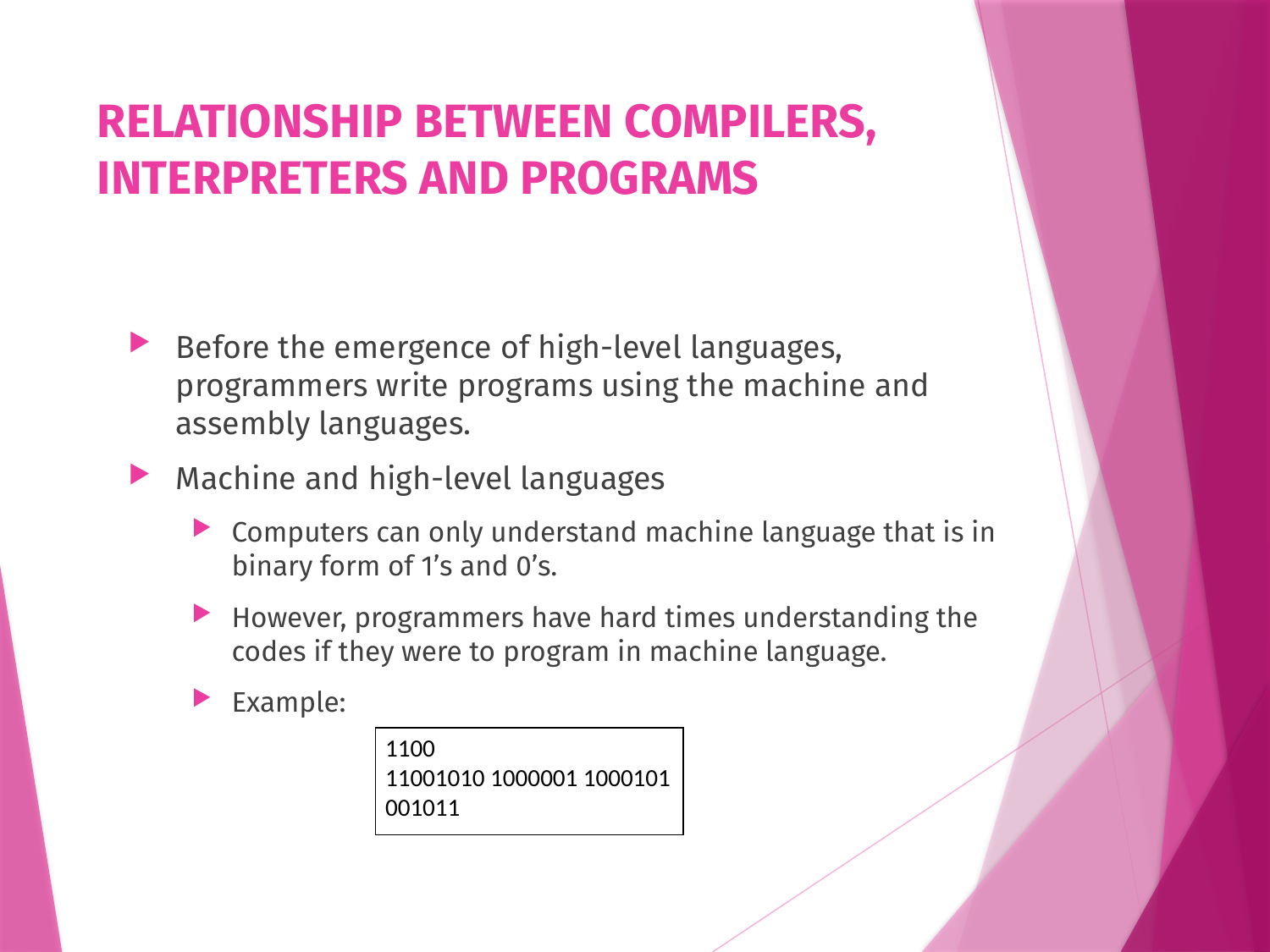

# RELATIONSHIP BETWEEN COMPILERS, INTERPRETERS AND PROGRAMS
Before the emergence of high-level languages, programmers write programs using the machine and assembly languages.
Machine and high-level languages
Computers can only understand machine language that is in binary form of 1’s and 0’s.
However, programmers have hard times understanding the codes if they were to program in machine language.
Example:

1100
11001010 1000001 1000101 001011